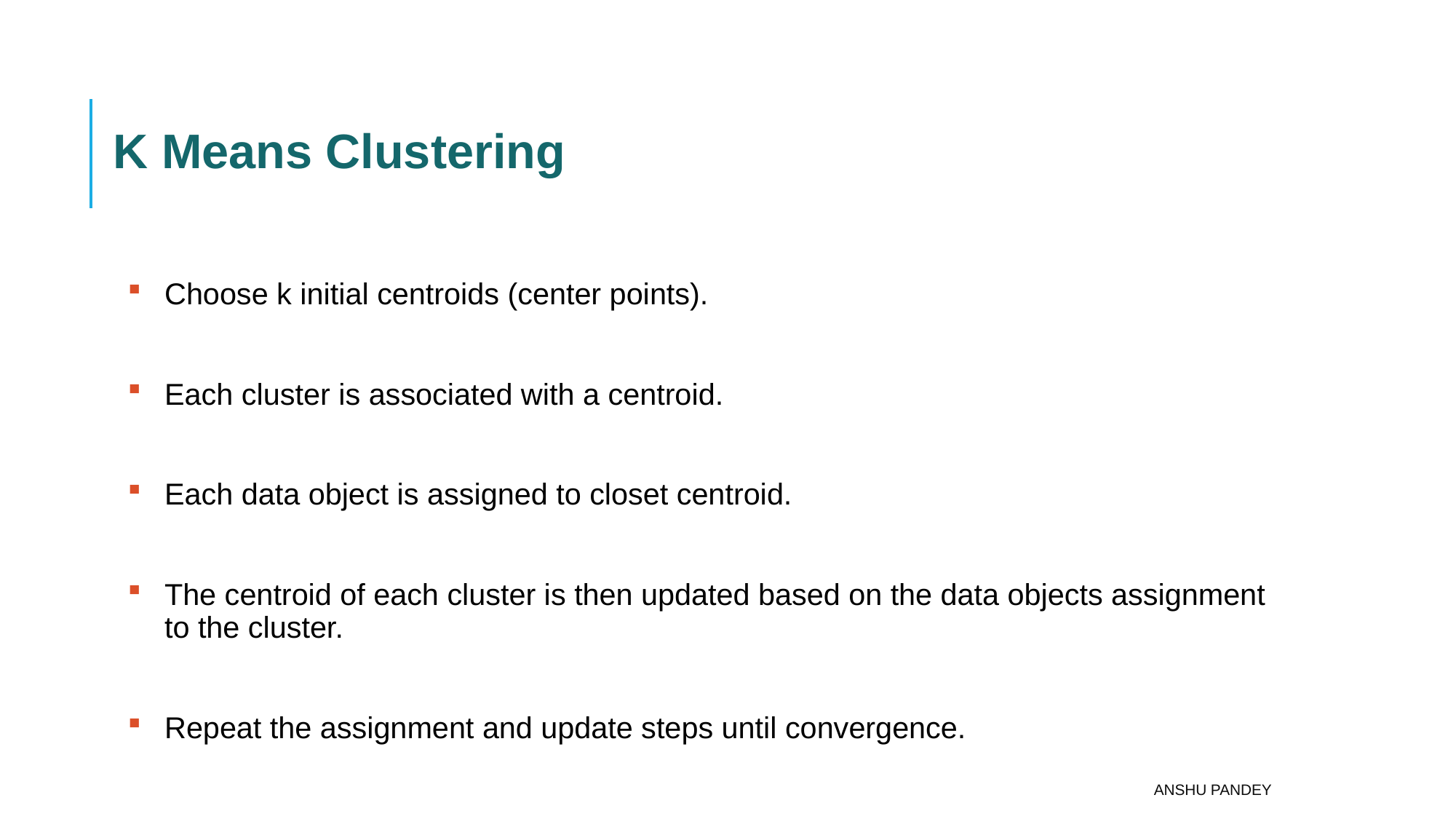

K Means Clustering
Choose k initial centroids (center points).

Each cluster is associated with a centroid.

Each data object is assigned to closet centroid.

The centroid of each cluster is then updated based on the data objects assignment to the cluster.

Repeat the assignment and update steps until convergence.

Anshu Pandey